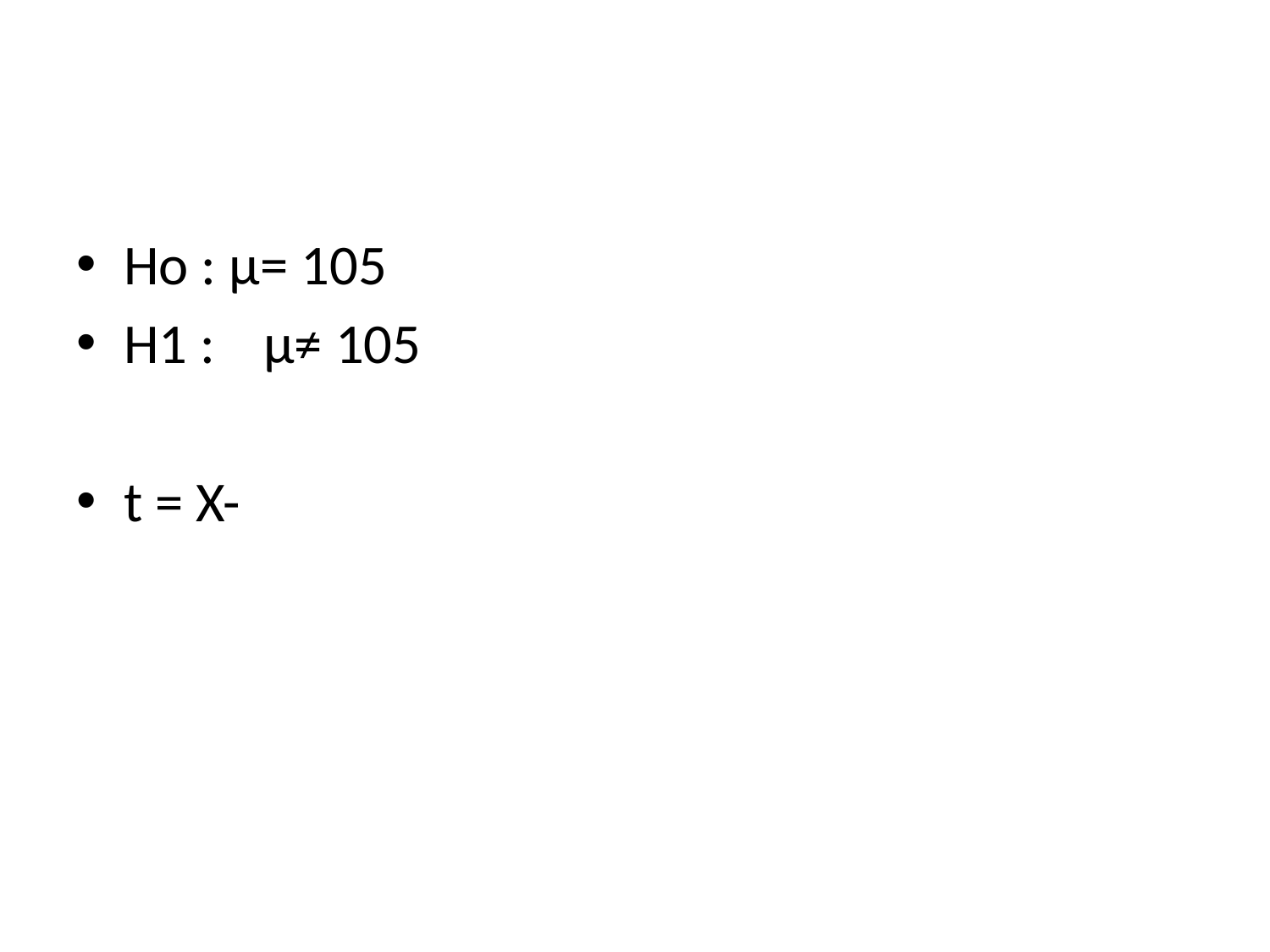

#
Ho : µ= 105
H1 :	 µ≠ 105

t = X-